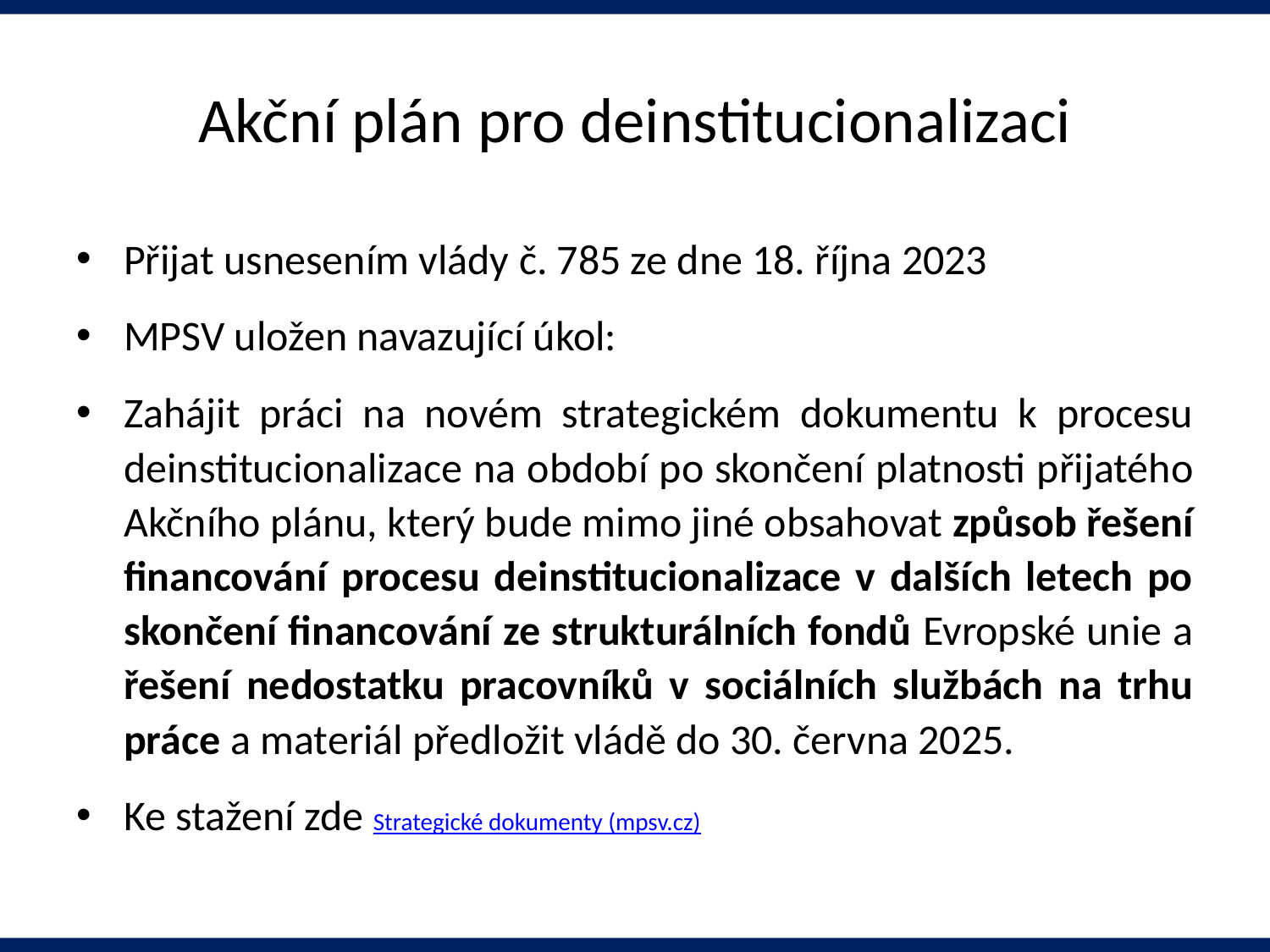

# Akční plán pro deinstitucionalizaci
Přijat usnesením vlády č. 785 ze dne 18. října 2023
MPSV uložen navazující úkol:
Zahájit práci na novém strategickém dokumentu k procesu deinstitucionalizace na období po skončení platnosti přijatého Akčního plánu, který bude mimo jiné obsahovat způsob řešení financování procesu deinstitucionalizace v dalších letech po skončení financování ze strukturálních fondů Evropské unie a řešení nedostatku pracovníků v sociálních službách na trhu práce a materiál předložit vládě do 30. června 2025.
Ke stažení zde Strategické dokumenty (mpsv.cz)